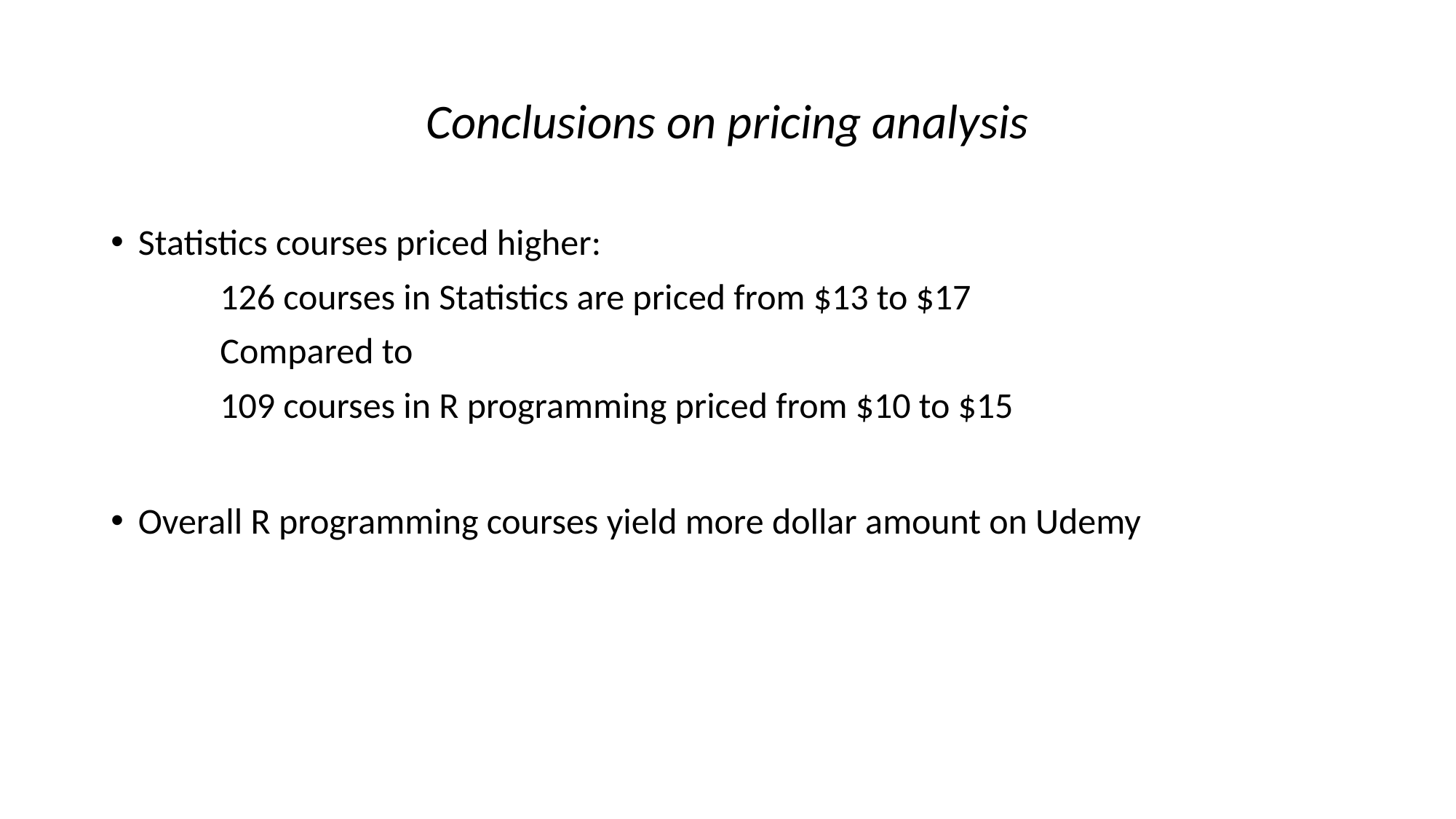

# Conclusions on pricing analysis
Statistics courses priced higher:
	126 courses in Statistics are priced from $13 to $17
	Compared to
	109 courses in R programming priced from $10 to $15

Overall R programming courses yield more dollar amount on Udemy